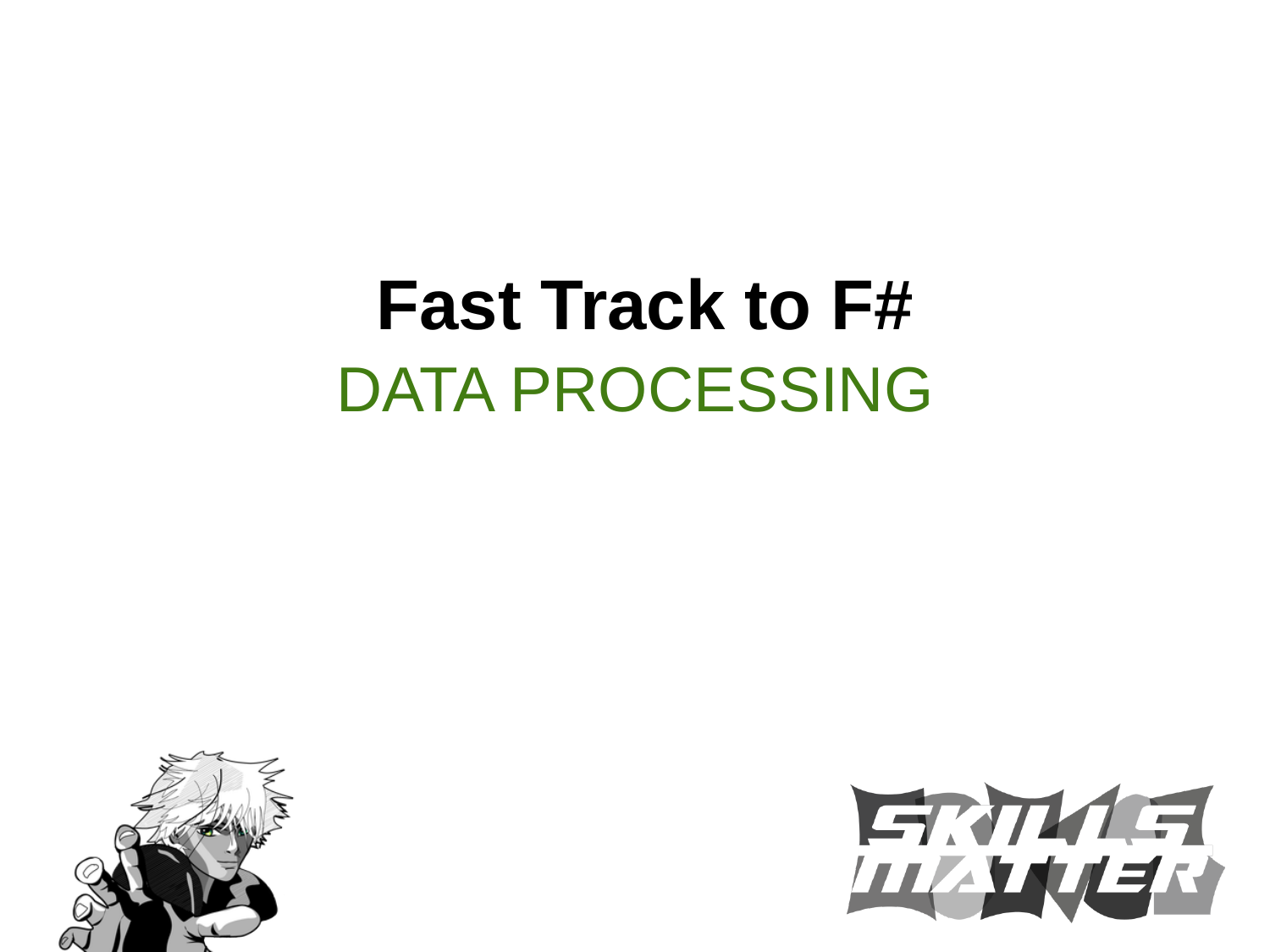

# Fast Track to F#
Data processing